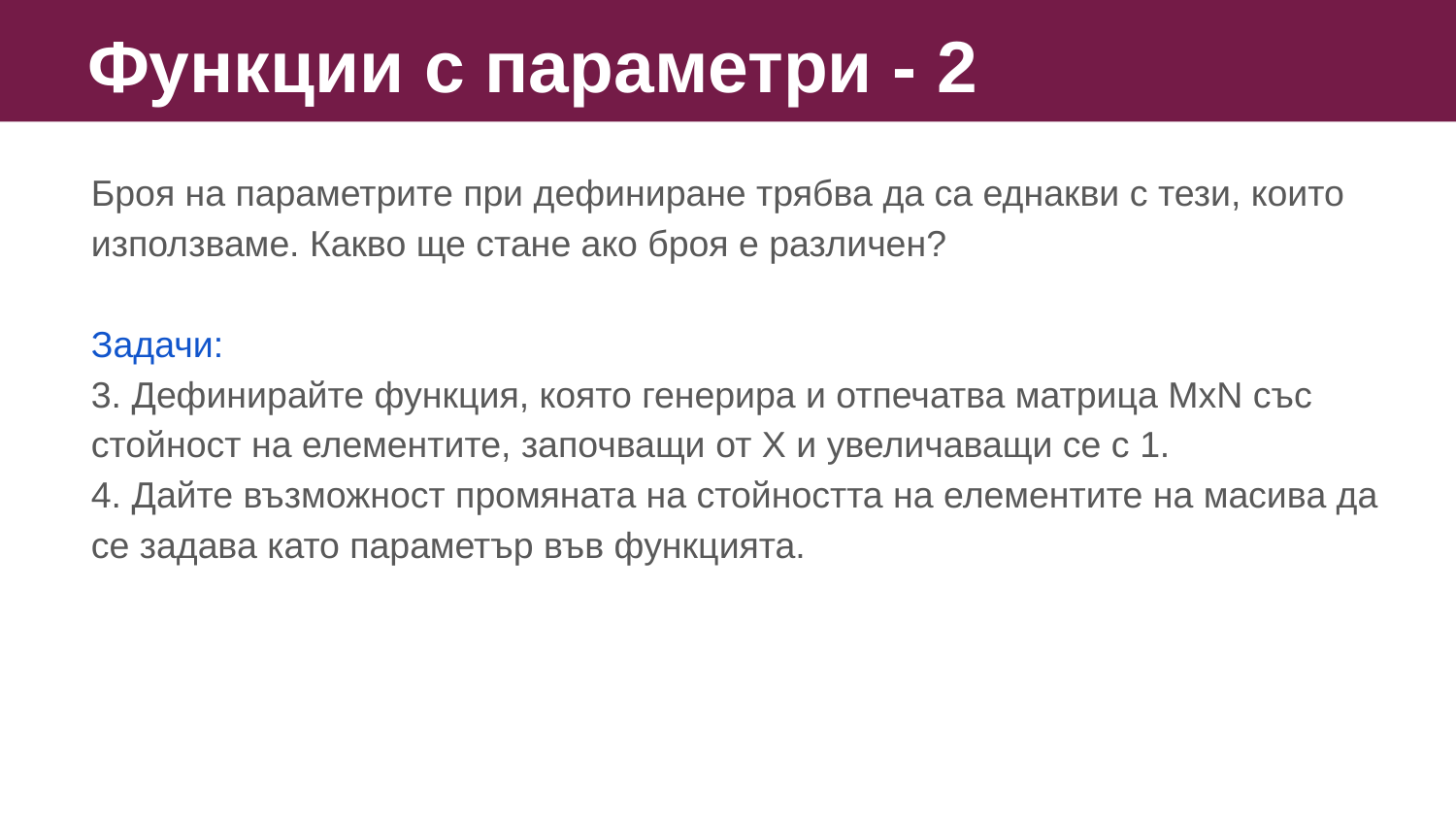

Функции с параметри - 2
Броя на параметрите при дефиниране трябва да са еднакви с тези, които използваме. Какво ще стане ако броя е различен?

Задачи:
3. Дефинирайте функция, която генерира и отпечатва матрица MxN със стойност на елементите, започващи от X и увеличаващи се с 1.
4. Дайте възможност промяната на стойността на елементите на масива да се задава като параметър във функцията.